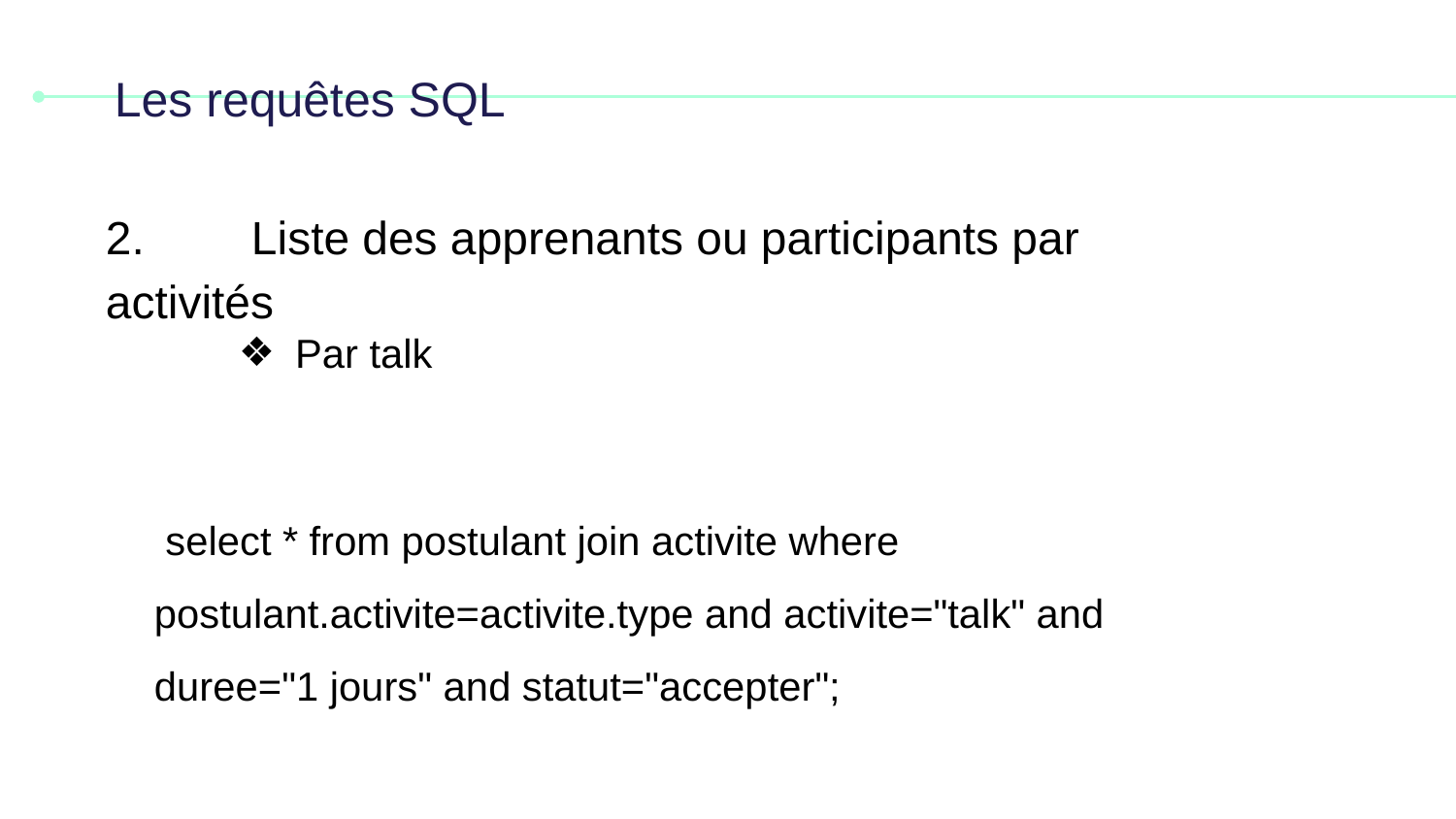

# Les requêtes SQL
2.	Liste des apprenants ou participants par activités
Par talk

 select * from postulant join activite where postulant.activite=activite.type and activite="talk" and duree="1 jours" and statut="accepter";